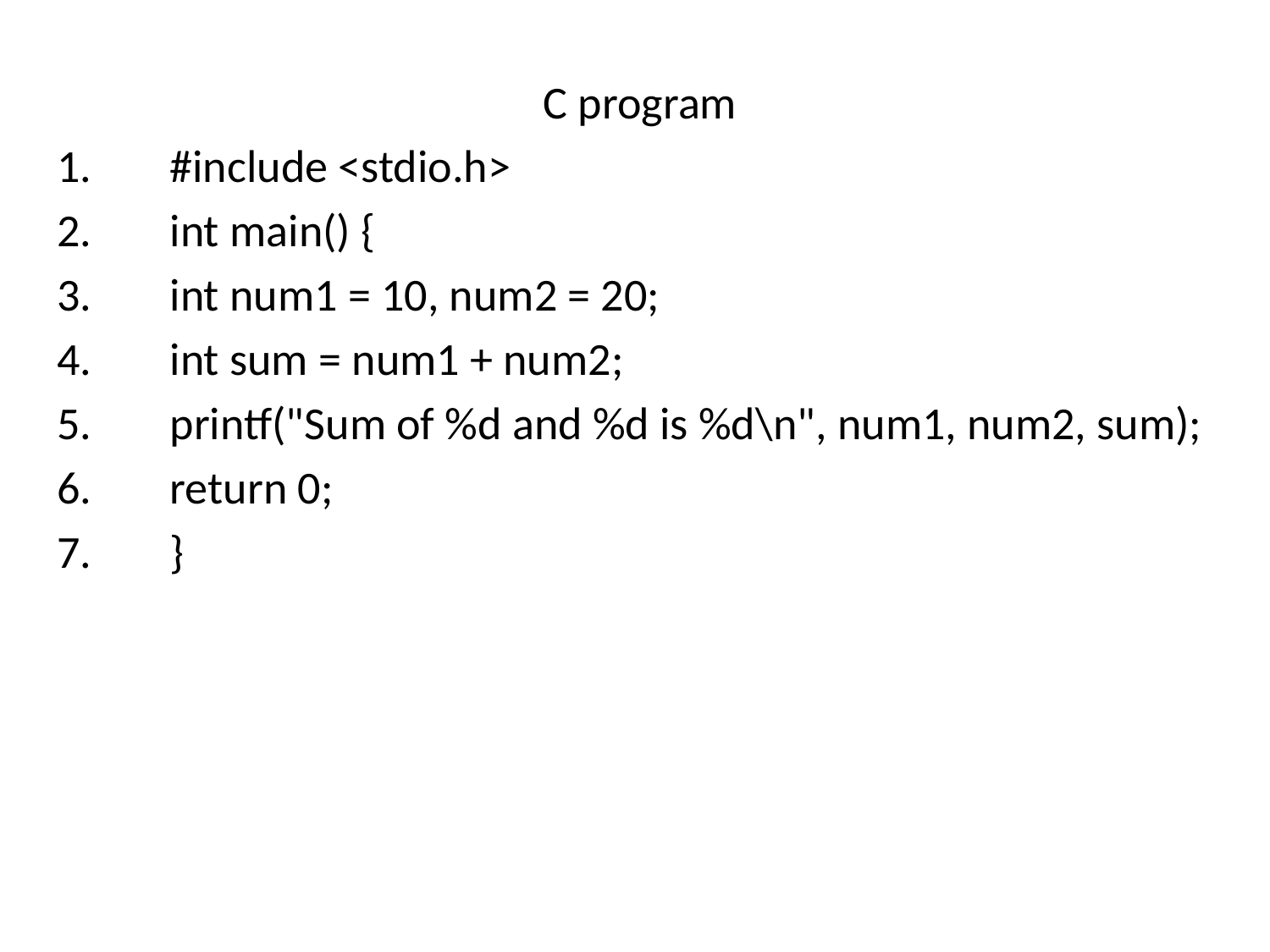

C program
    #include <stdio.h>
    int main() {
    int num1 = 10, num2 = 20;
    int sum = num1 + num2;
    printf("Sum of %d and %d is %d\n", num1, num2, sum);
    return 0;
    }